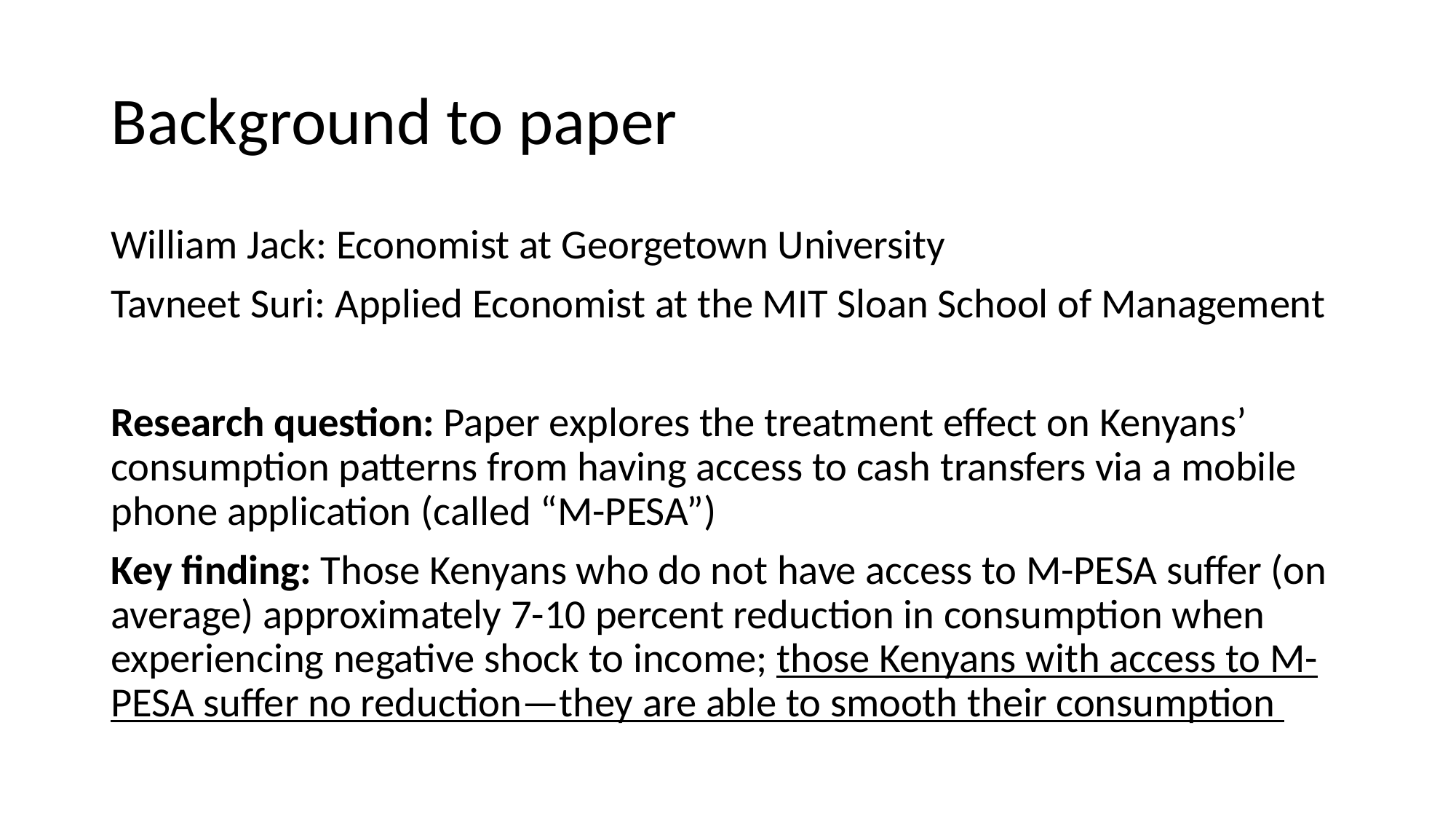

# Background to paper
William Jack: Economist at Georgetown University
Tavneet Suri: Applied Economist at the MIT Sloan School of Management

Research question: Paper explores the treatment effect on Kenyans’ consumption patterns from having access to cash transfers via a mobile phone application (called “M-PESA”)
Key finding: Those Kenyans who do not have access to M-PESA suffer (on average) approximately 7-10 percent reduction in consumption when experiencing negative shock to income; those Kenyans with access to M-PESA suffer no reduction—they are able to smooth their consumption